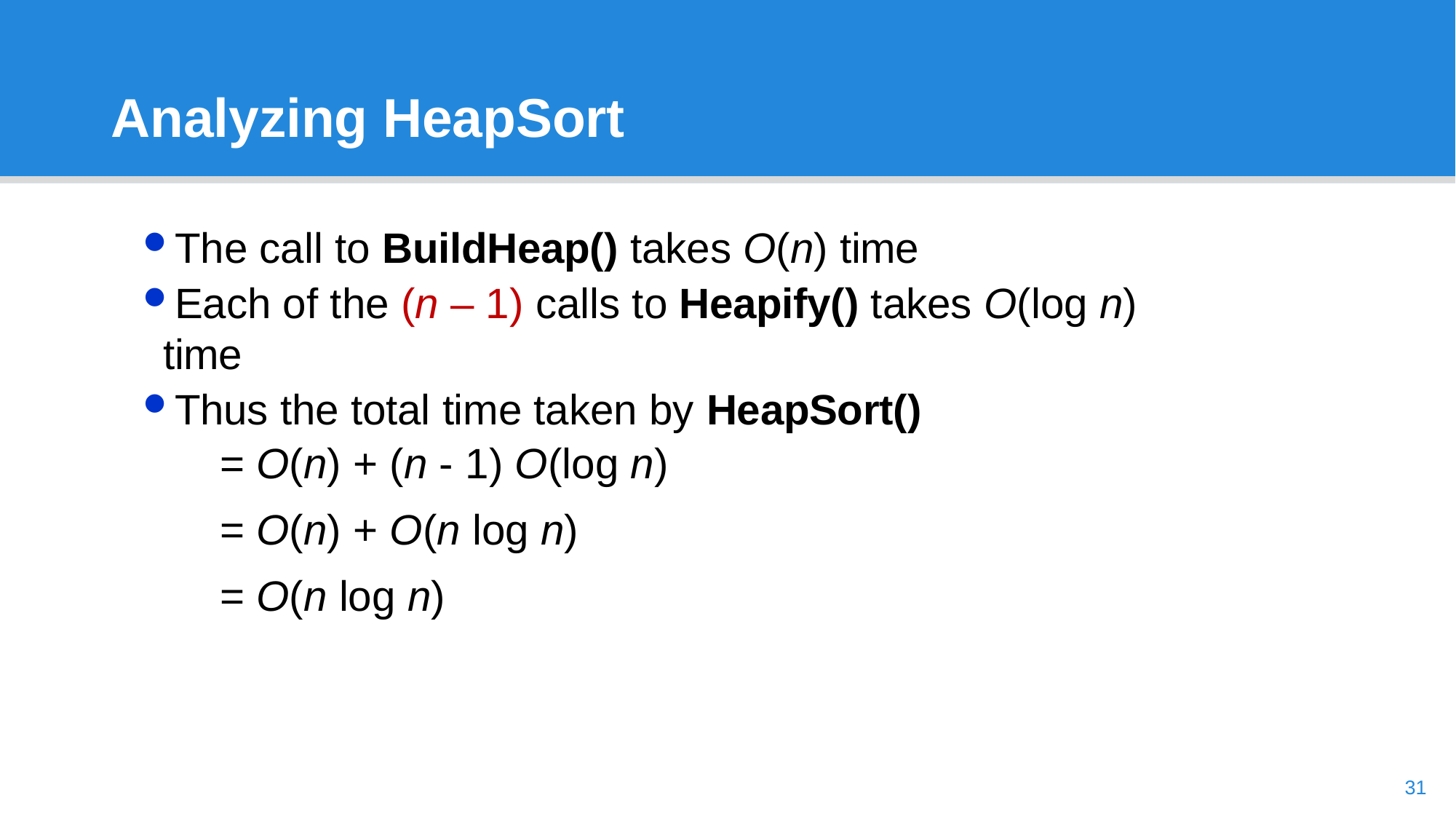

# Analyzing HeapSort
The call to BuildHeap() takes O(n) time
Each of the (n – 1) calls to Heapify() takes O(log n) time
Thus the total time taken by HeapSort()
= O(n) + (n - 1) O(log n)
= O(n) + O(n log n)
= O(n log n)
31